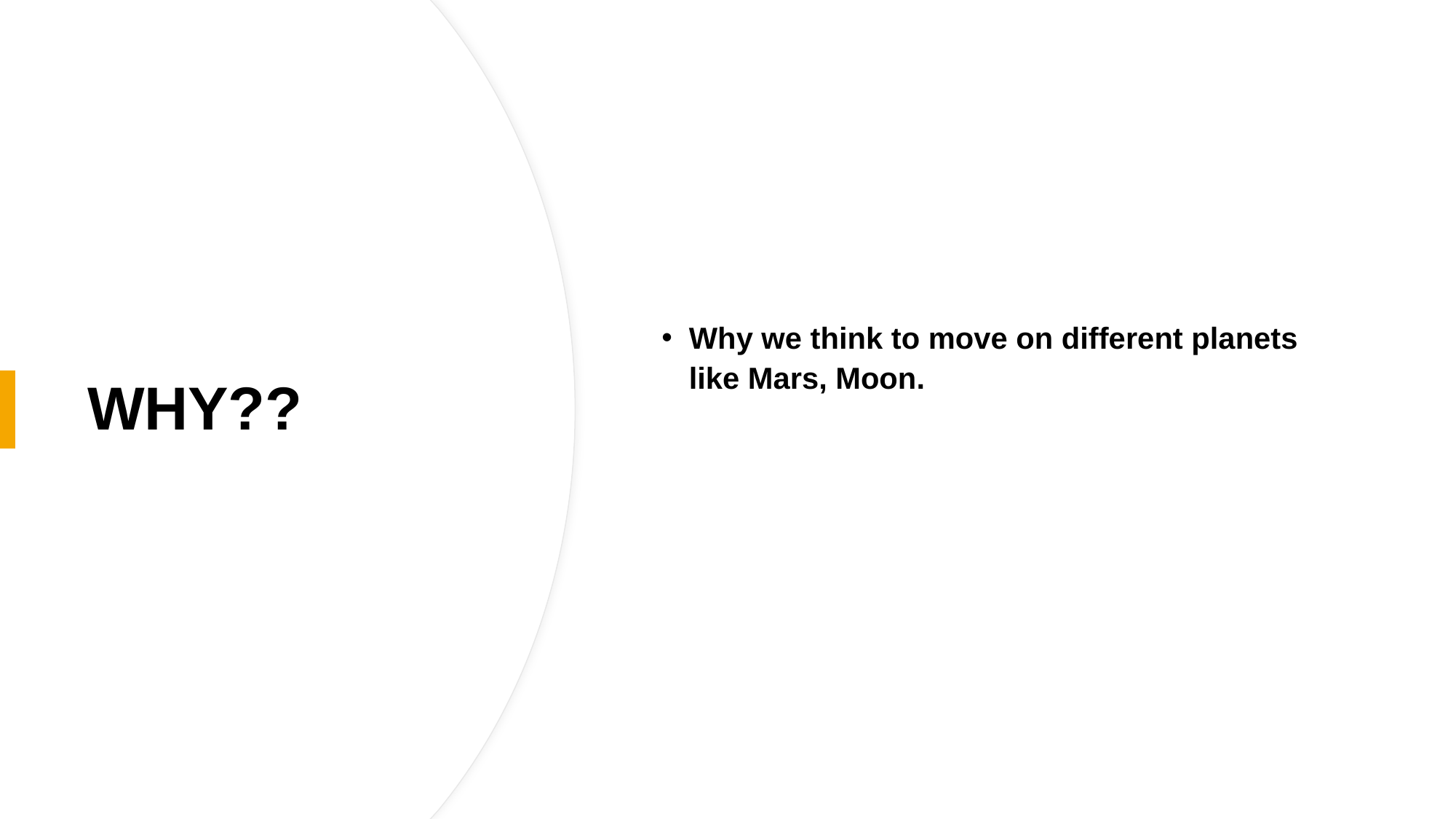

Why we think to move on different planets like Mars, Moon.

# WHY??